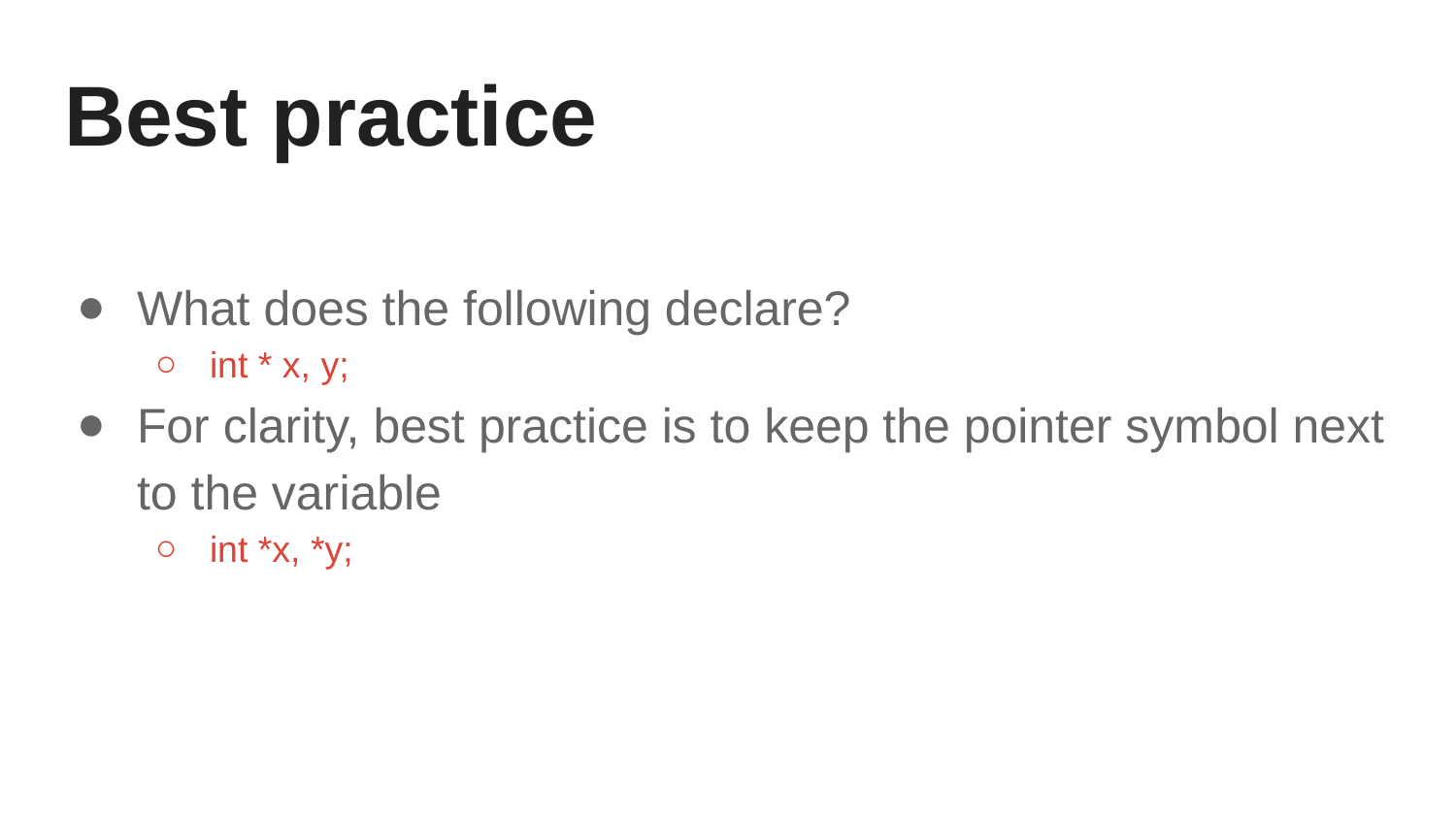

# Best practice

What does the following declare?
int * x, y;
For clarity, best practice is to keep the pointer symbol next to the variable
int *x, *y;